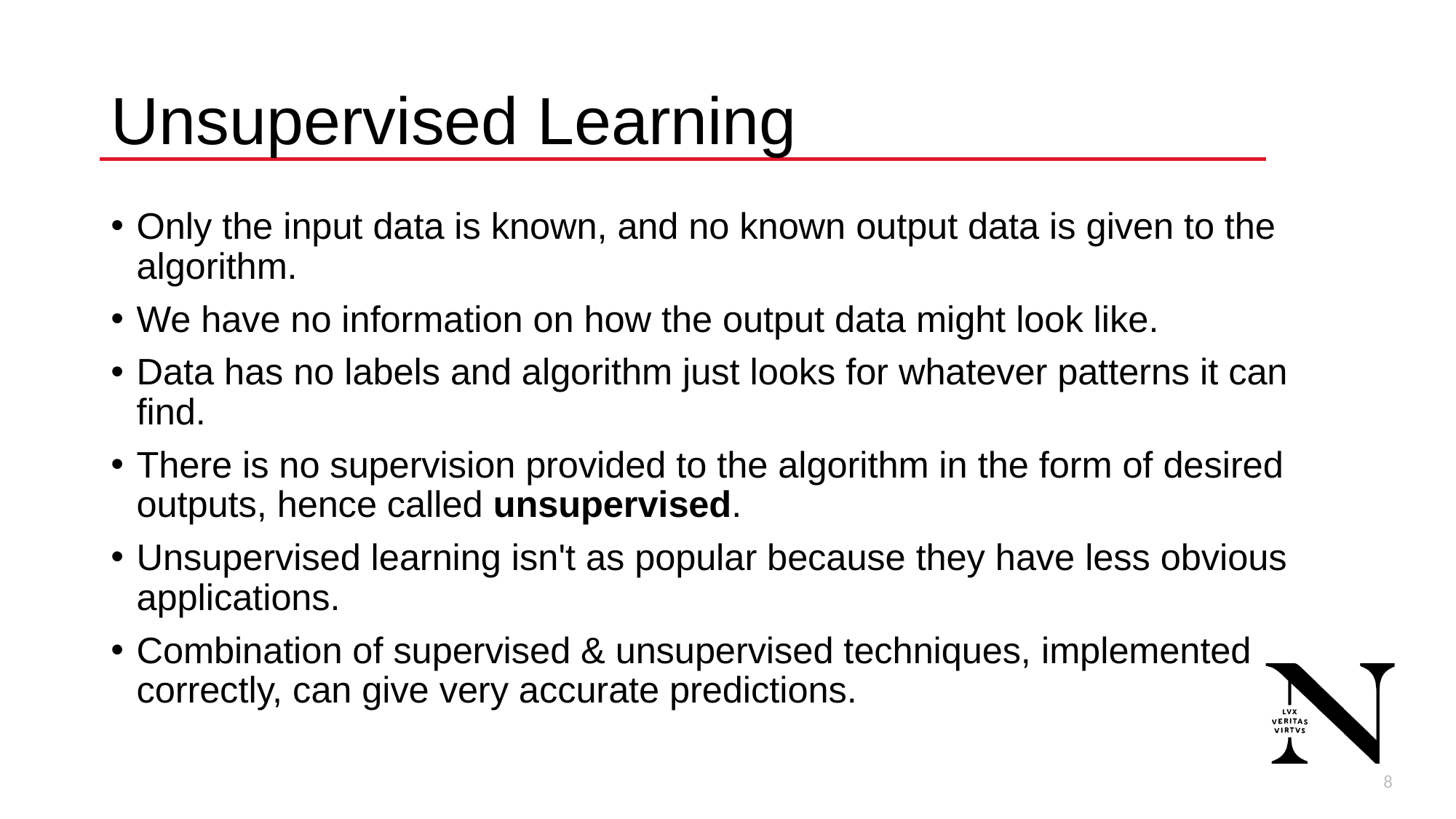

# Unsupervised Learning
Only the input data is known, and no known output data is given to the algorithm.
We have no information on how the output data might look like.
Data has no labels and algorithm just looks for whatever patterns it can find.
There is no supervision provided to the algorithm in the form of desired outputs, hence called unsupervised.
Unsupervised learning isn't as popular because they have less obvious applications.
Combination of supervised & unsupervised techniques, implemented correctly, can give very accurate predictions.
8